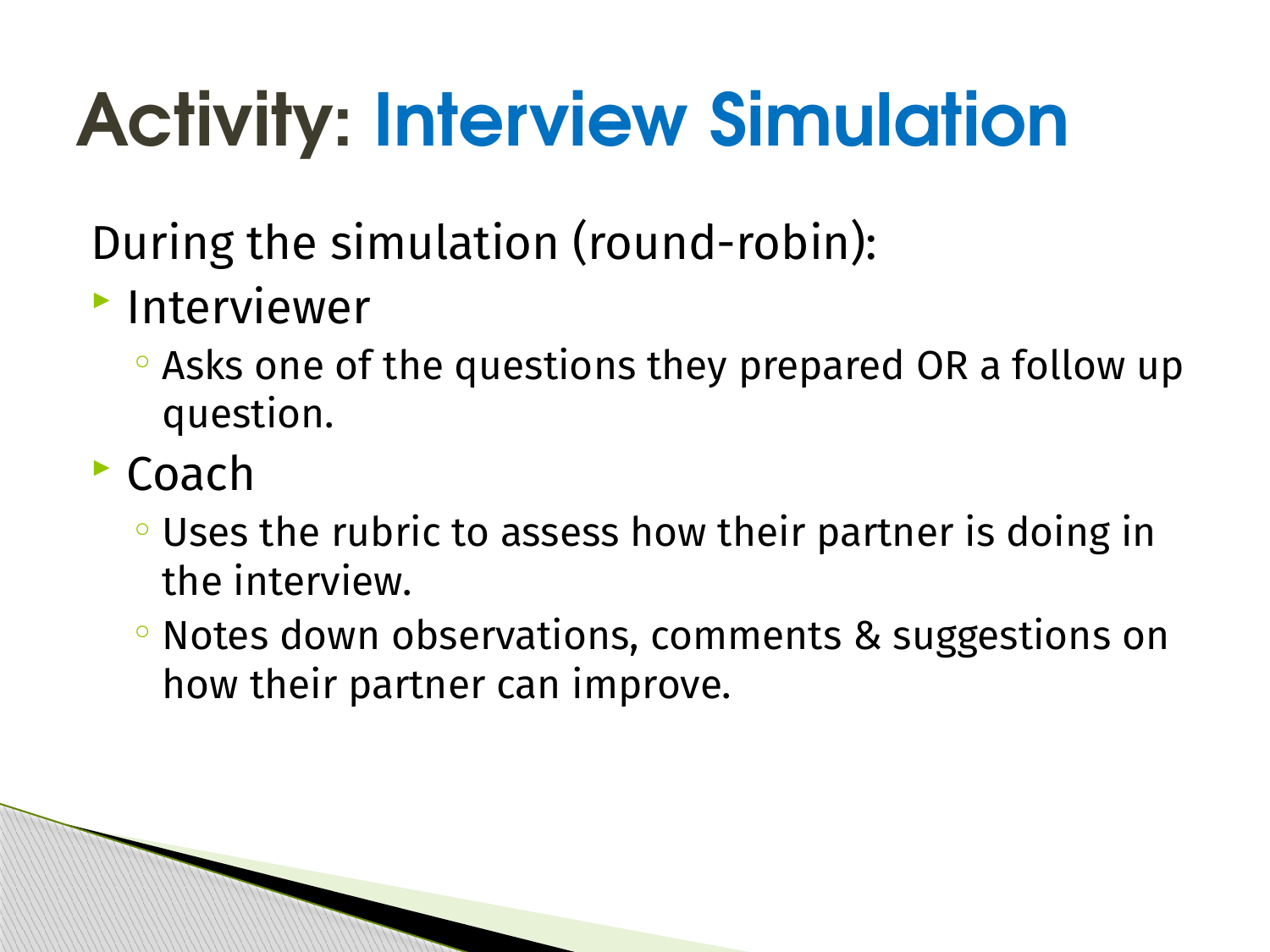

# Activity: Interview Simulation
During the simulation (round-robin):
Interviewer
Asks one of the questions they prepared OR a follow up question.
Coach
Uses the rubric to assess how their partner is doing in the interview.
Notes down observations, comments & suggestions on how their partner can improve.